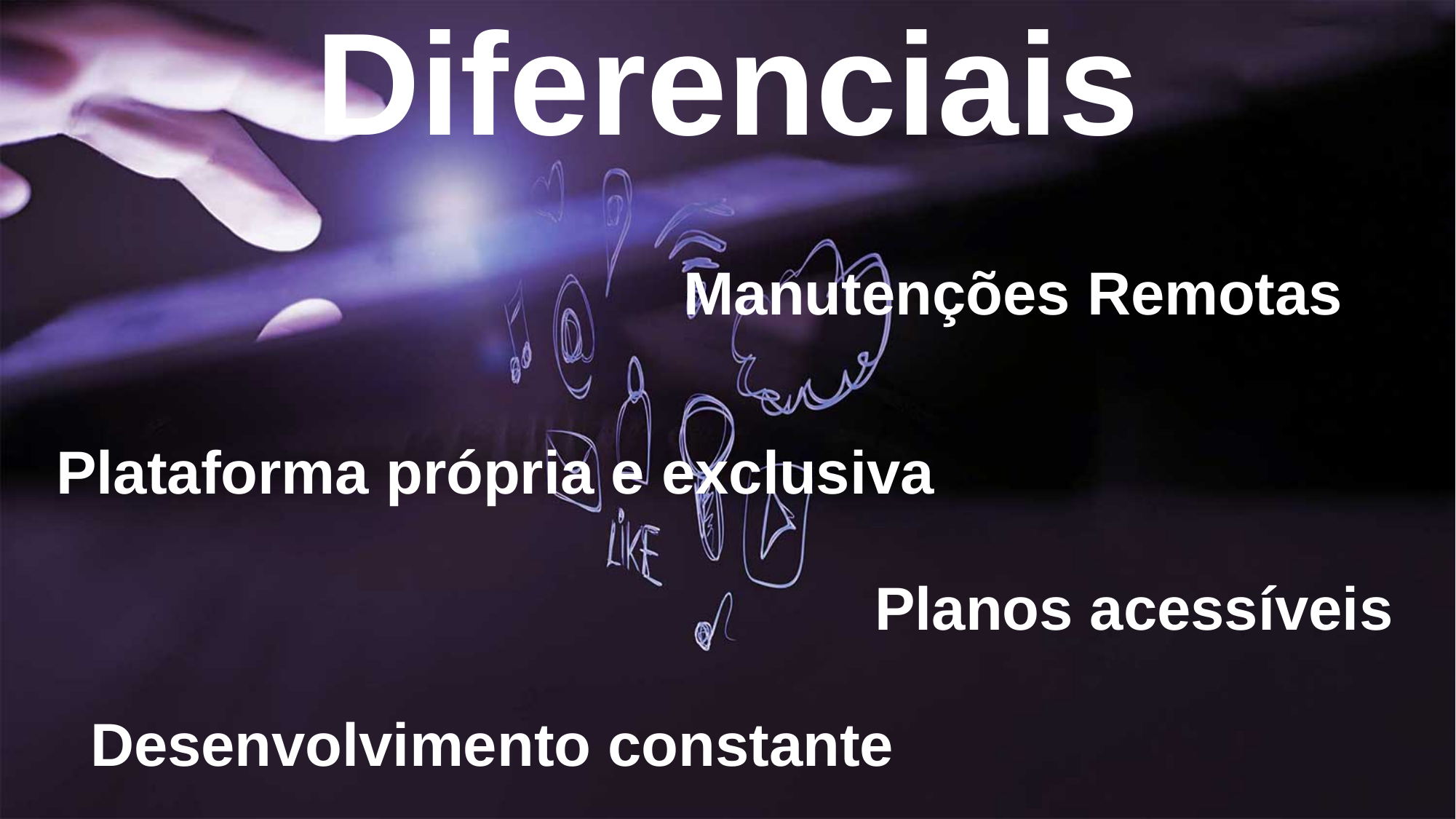

Diferenciais
Manutenções Remotas
Plataforma própria e exclusiva
Planos acessíveis
Desenvolvimento constante